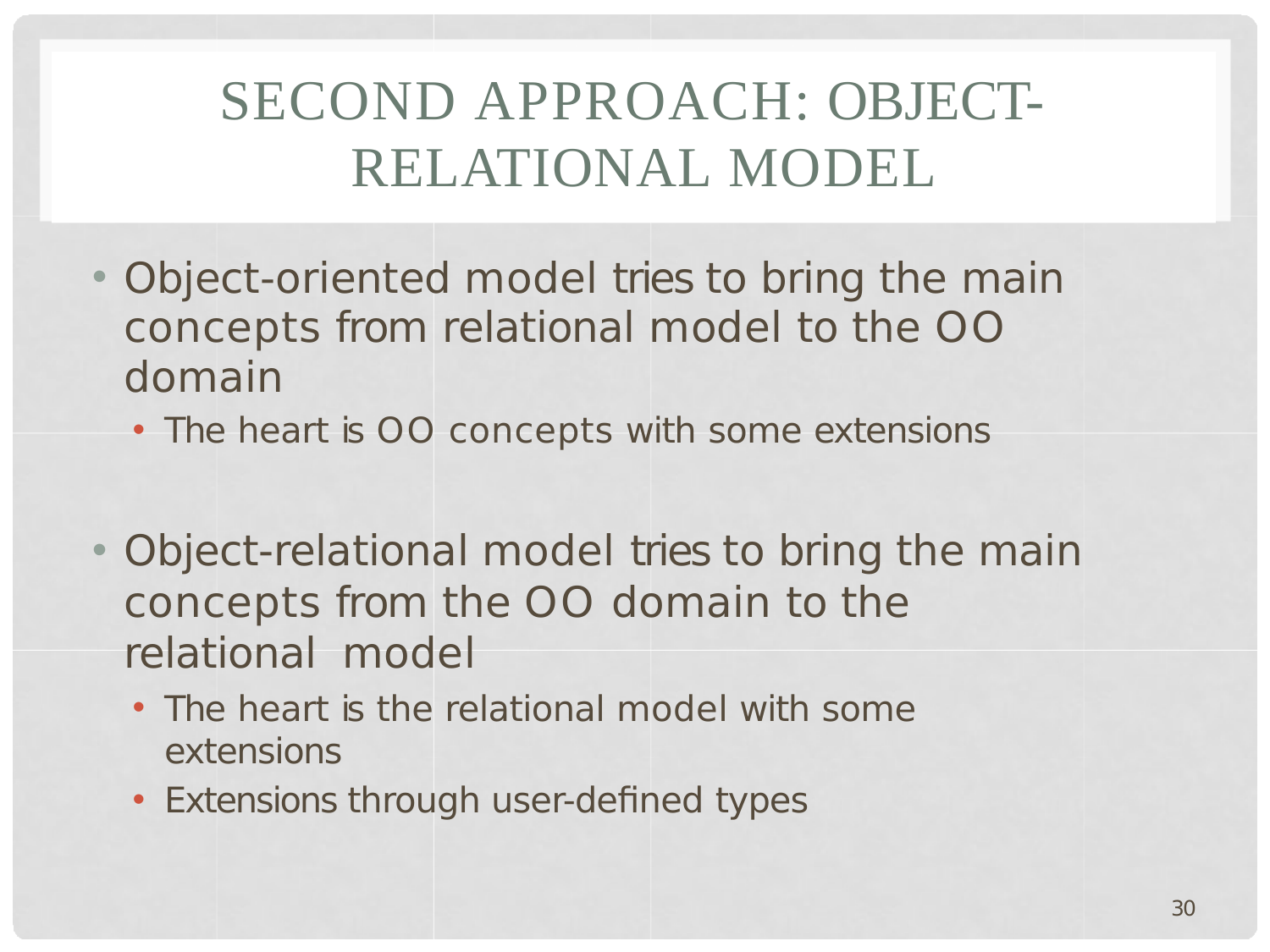

# SECOND APPROACH: OBJECT-  RELATIONAL MODEL
Object-oriented model tries to bring the main  concepts from relational model to the OO domain
The heart is OO concepts with some extensions

Object-relational model tries to bring the main  concepts from the OO domain to the relational  model
The heart is the relational model with some extensions
Extensions through user-defined types
30